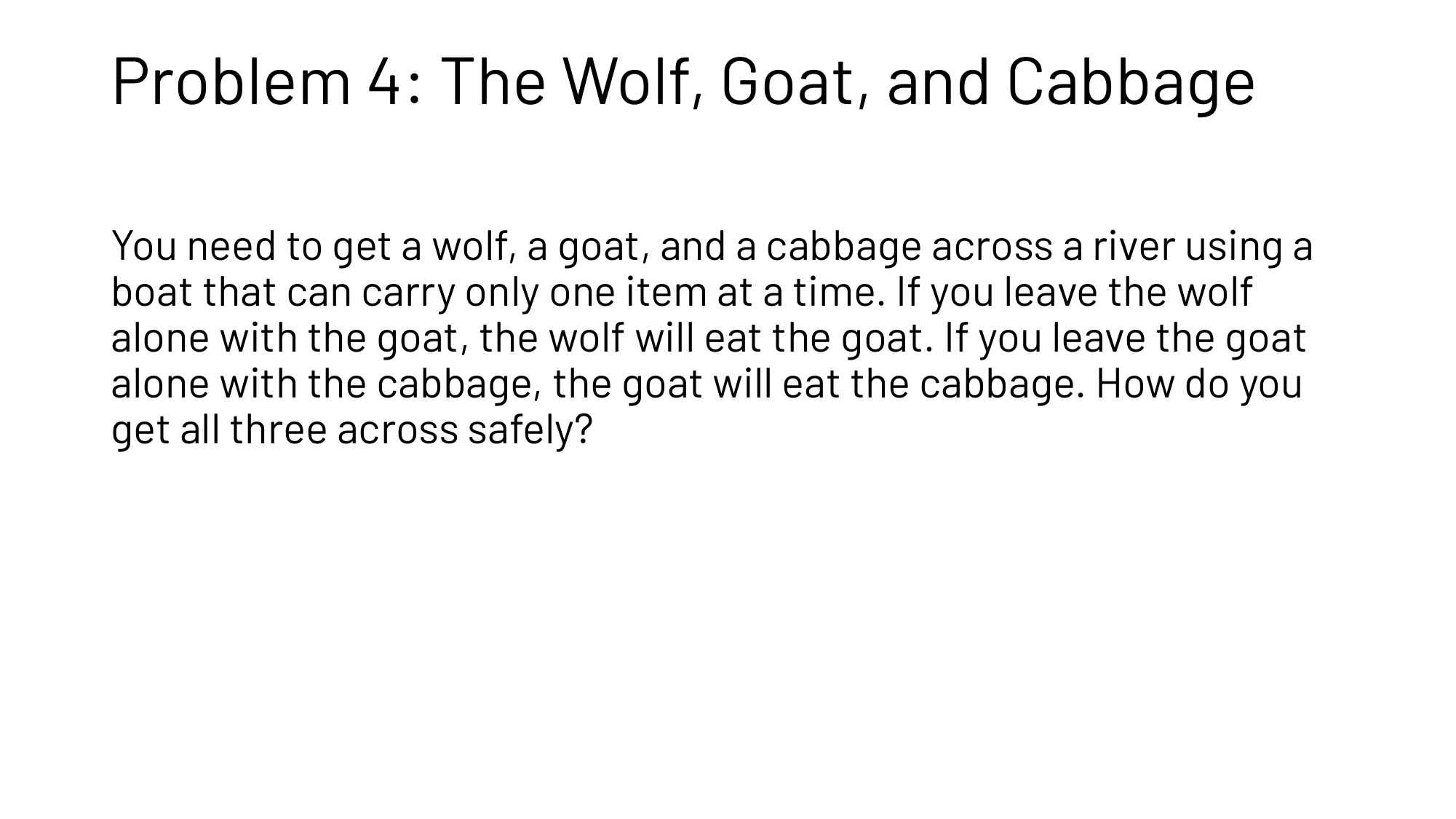

# Problem 4: The Wolf, Goat, and Cabbage
You need to get a wolf, a goat, and a cabbage across a river using a boat that can carry only one item at a time. If you leave the wolf alone with the goat, the wolf will eat the goat. If you leave the goat alone with the cabbage, the goat will eat the cabbage. How do you get all three across safely?